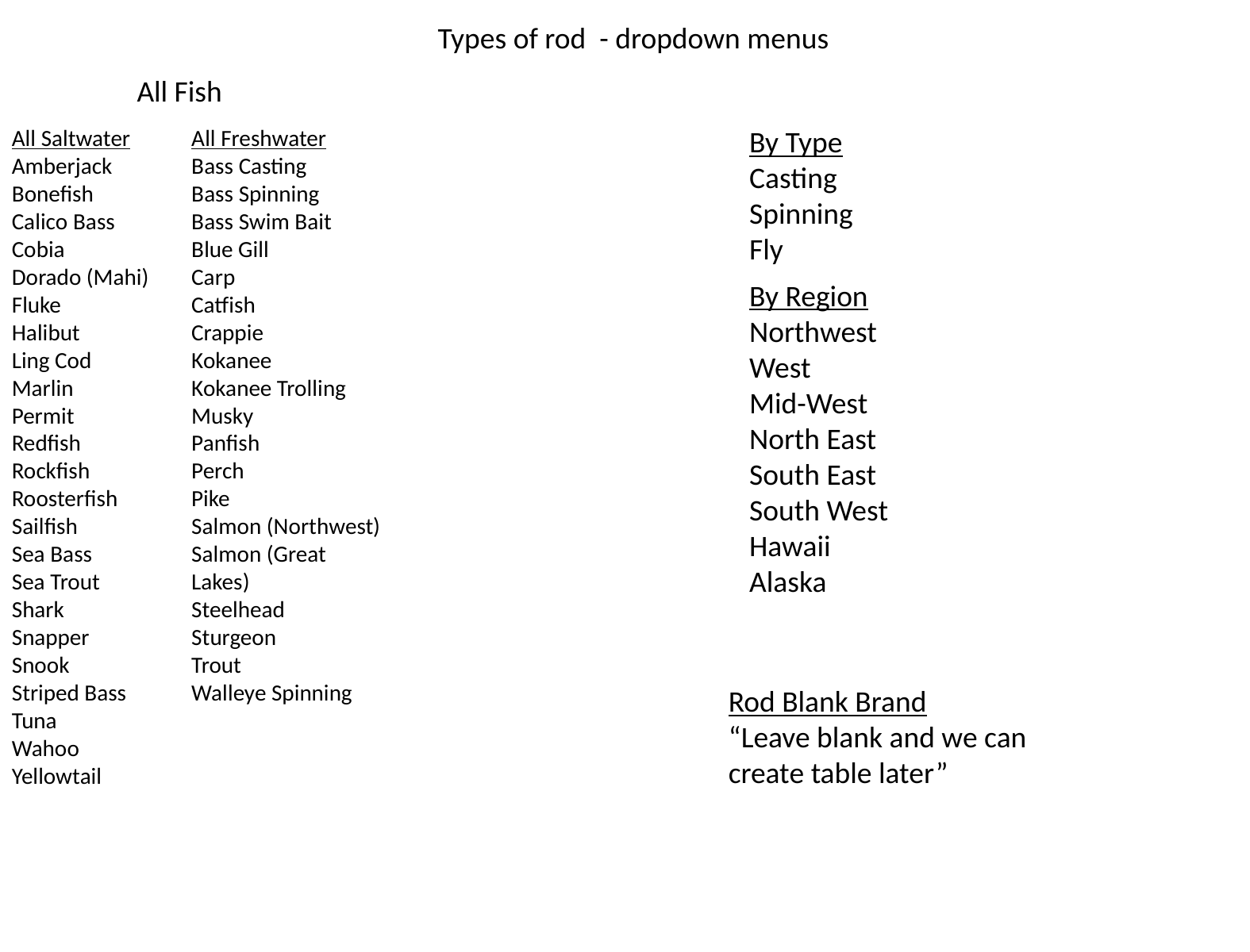

Types of rod  - dropdown menus
All Fish
All Saltwater
Amberjack
Bonefish
Calico Bass
Cobia
Dorado (Mahi)
Fluke
Halibut
Ling Cod
Marlin
Permit
Redfish
Rockfish
Roosterfish
Sailfish
Sea Bass
Sea Trout
Shark
Snapper
Snook
Striped Bass
Tuna
Wahoo
Yellowtail
All Freshwater
Bass Casting
Bass Spinning
Bass Swim Bait
Blue Gill
Carp
Catfish
Crappie
Kokanee
Kokanee Trolling
Musky
Panfish
Perch
Pike
Salmon (Northwest)
Salmon (Great Lakes)
Steelhead
Sturgeon
Trout
Walleye Spinning
By Type
Casting
Spinning
Fly
By Region
Northwest
West
Mid-West
North East
South East
South West
Hawaii
Alaska
Rod Blank Brand
“Leave blank and we can create table later”